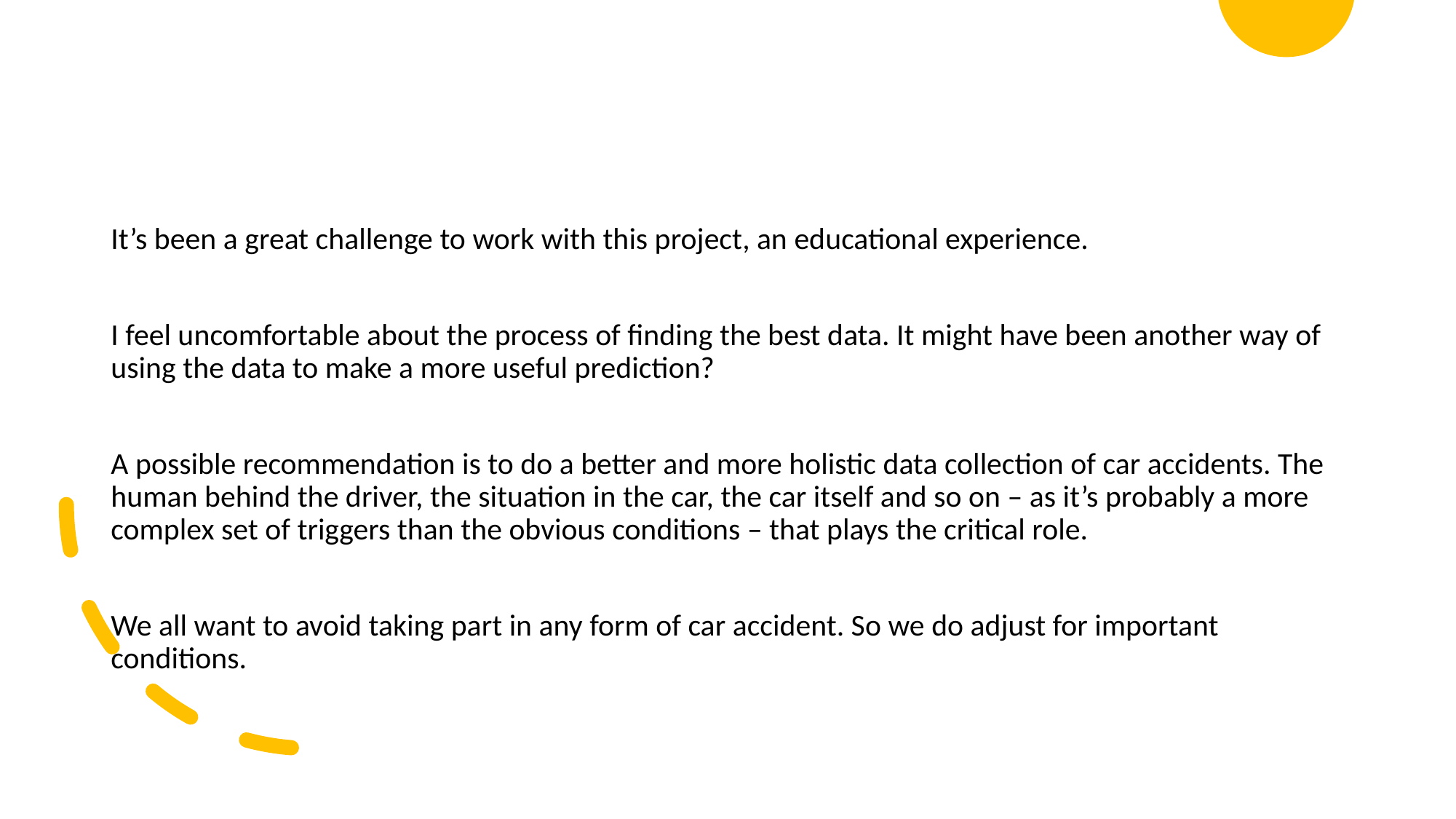

It’s been a great challenge to work with this project, an educational experience.

I feel uncomfortable about the process of finding the best data. It might have been another way of using the data to make a more useful prediction?

A possible recommendation is to do a better and more holistic data collection of car accidents. The human behind the driver, the situation in the car, the car itself and so on – as it’s probably a more complex set of triggers than the obvious conditions – that plays the critical role.

We all want to avoid taking part in any form of car accident. So we do adjust for important conditions.